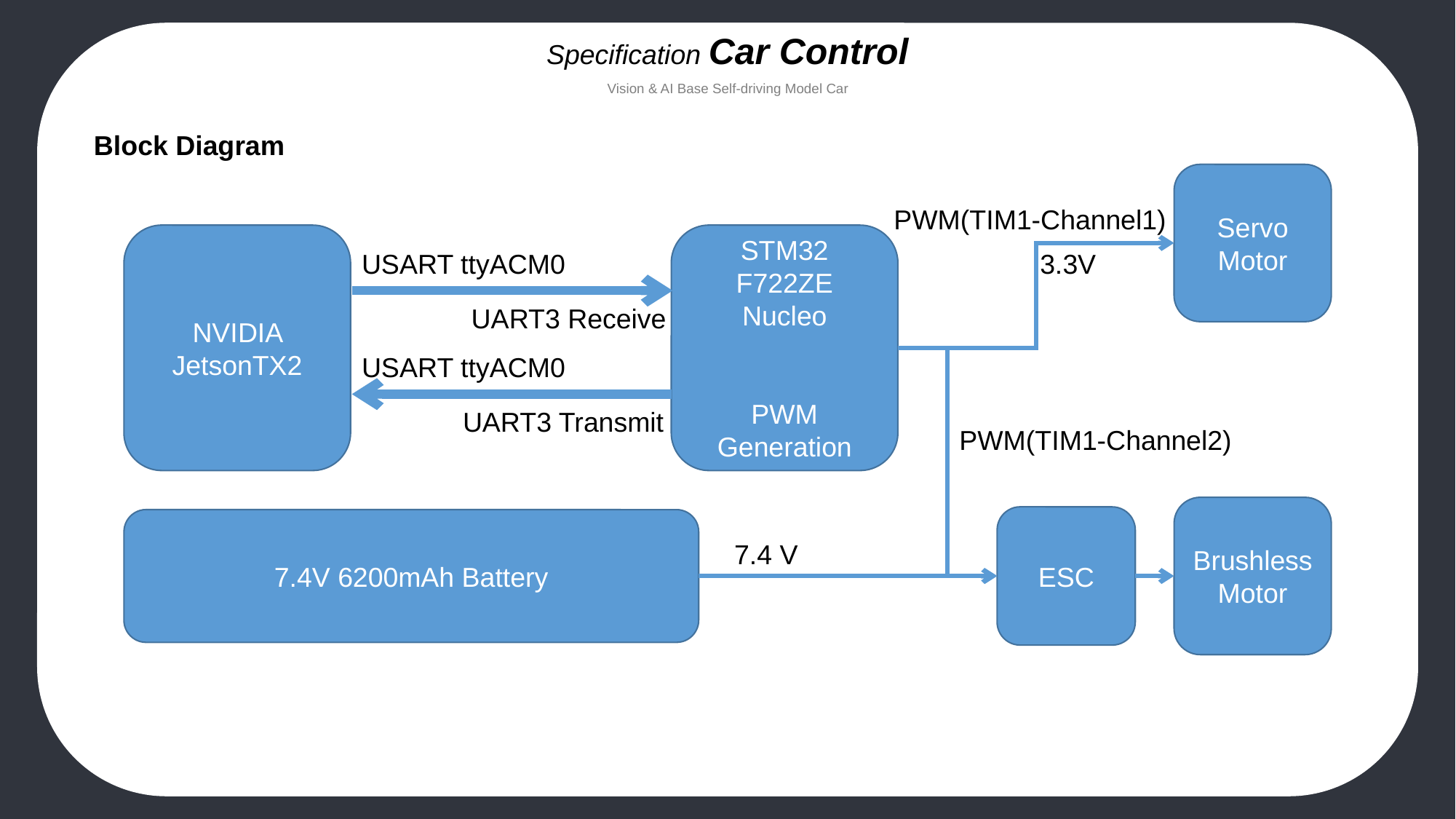

Specification Car Control
Vision & AI Base Self-driving Model Car
Block Diagram
Servo
Motor
PWM(TIM1-Channel1)
NVIDIA JetsonTX2
STM32 F722ZE
Nucleo

PWM Generation
USART ttyACM0
3.3V
UART3 Receive
USART ttyACM0
UART3 Transmit
PWM(TIM1-Channel2)
Brushless
Motor
ESC
7.4V 6200mAh Battery
7.4 V